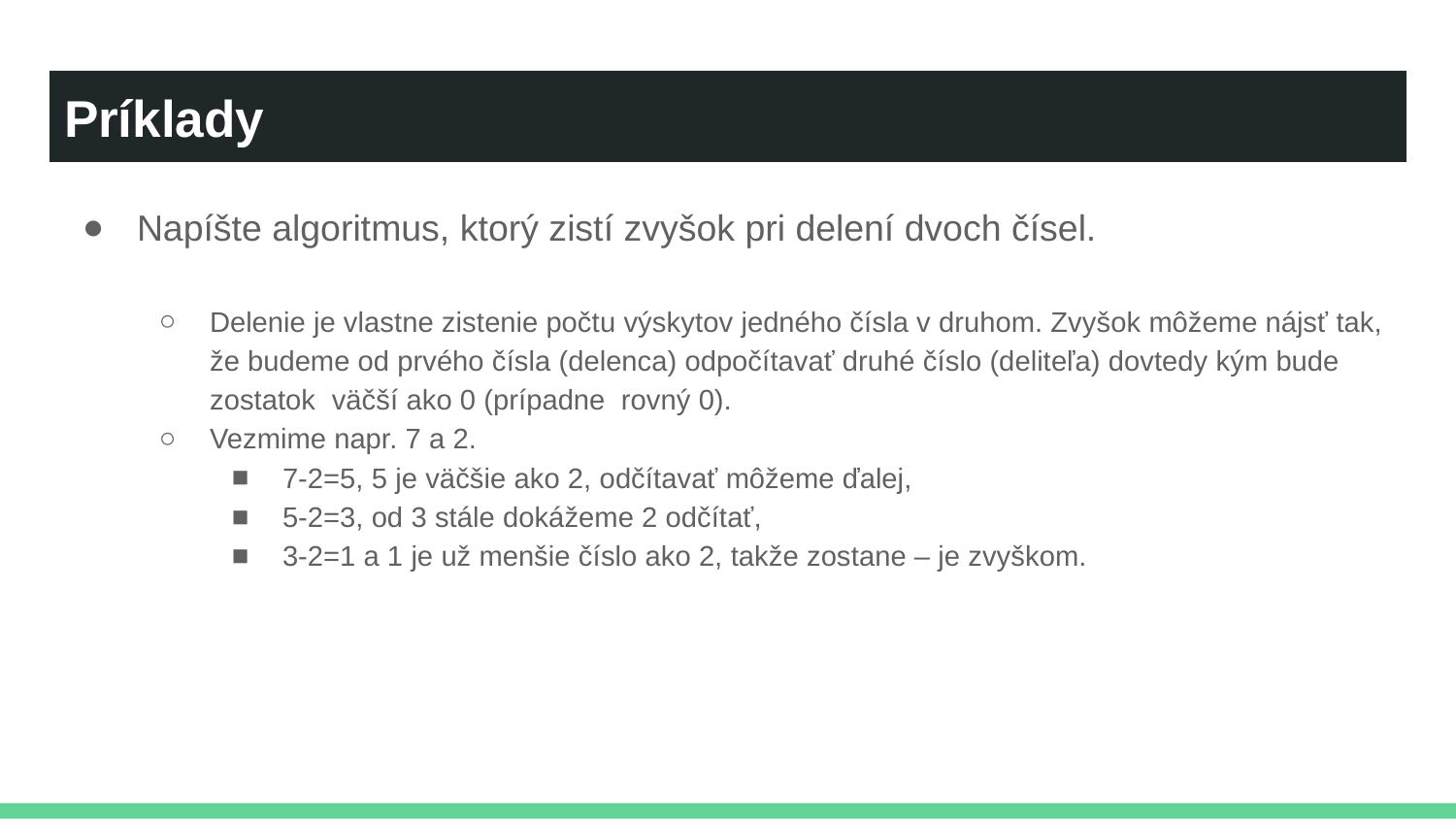

# Príklady
Napíšte algoritmus, ktorý zistí zvyšok pri delení dvoch čísel.

Delenie je vlastne zistenie počtu výskytov jedného čísla v druhom. Zvyšok môžeme nájsť tak, že budeme od prvého čísla (delenca) odpočítavať druhé číslo (deliteľa) dovtedy kým bude zostatok  väčší ako 0 (prípadne  rovný 0).
Vezmime napr. 7 a 2.
7-2=5, 5 je väčšie ako 2, odčítavať môžeme ďalej,
5-2=3, od 3 stále dokážeme 2 odčítať,
3-2=1 a 1 je už menšie číslo ako 2, takže zostane – je zvyškom.